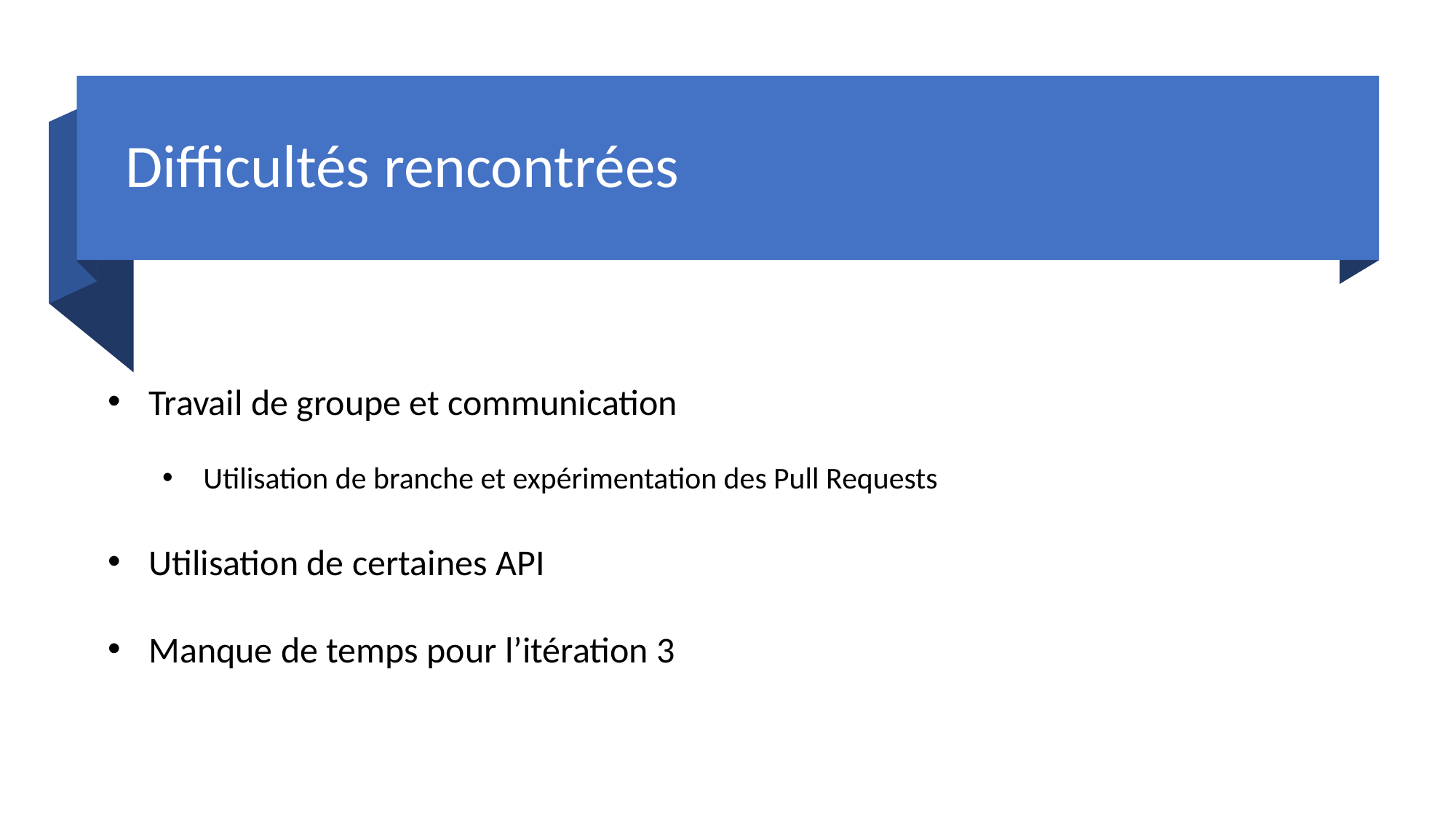

# Difficultés rencontrées

Travail de groupe et communication

Utilisation de branche et expérimentation des Pull Requests

Utilisation de certaines API

Manque de temps pour l’itération 3